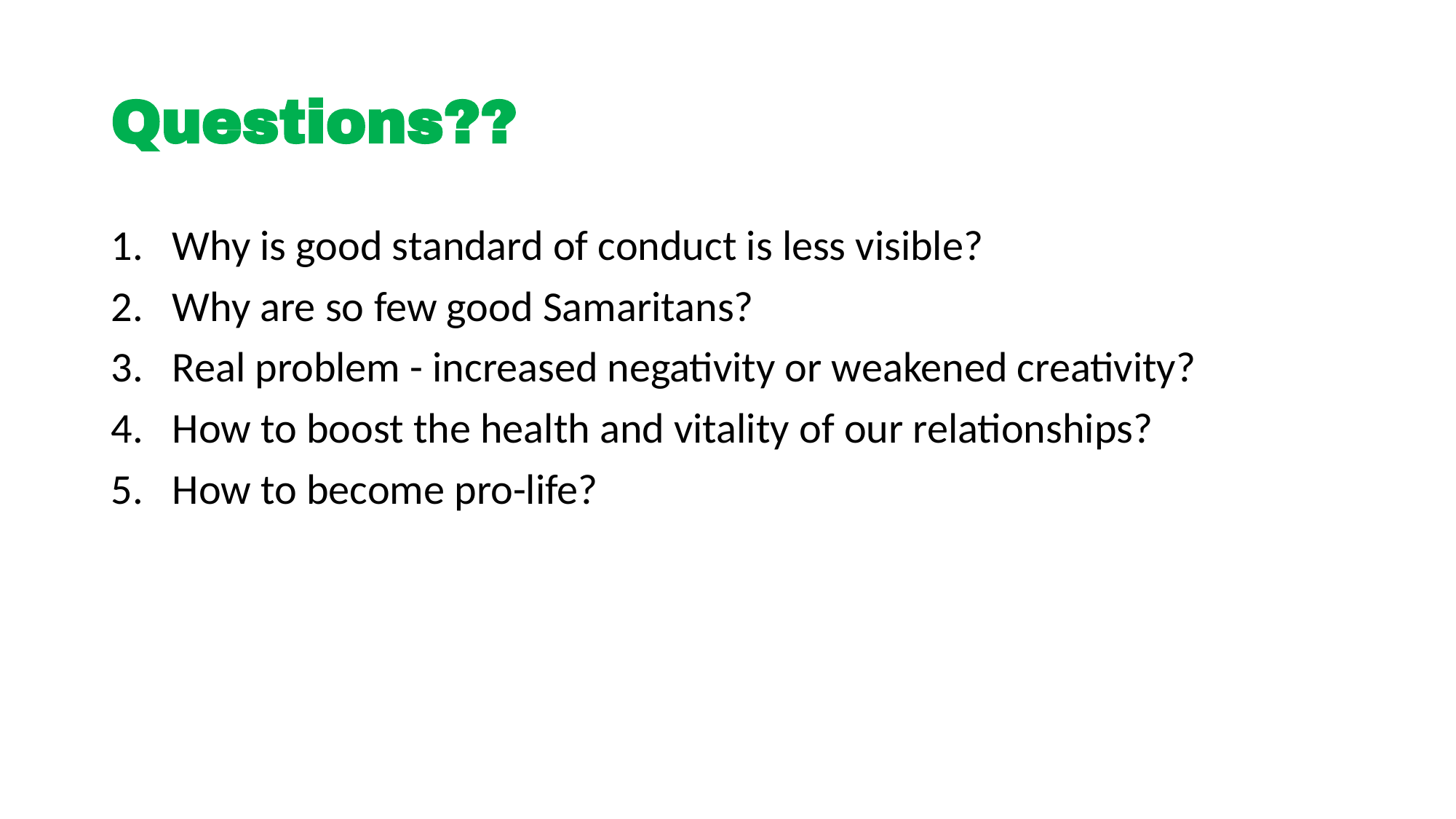

# Questions??
Why is good standard of conduct is less visible?
Why are so few good Samaritans?
Real problem - increased negativity or weakened creativity?
How to boost the health and vitality of our relationships?
How to become pro-life?